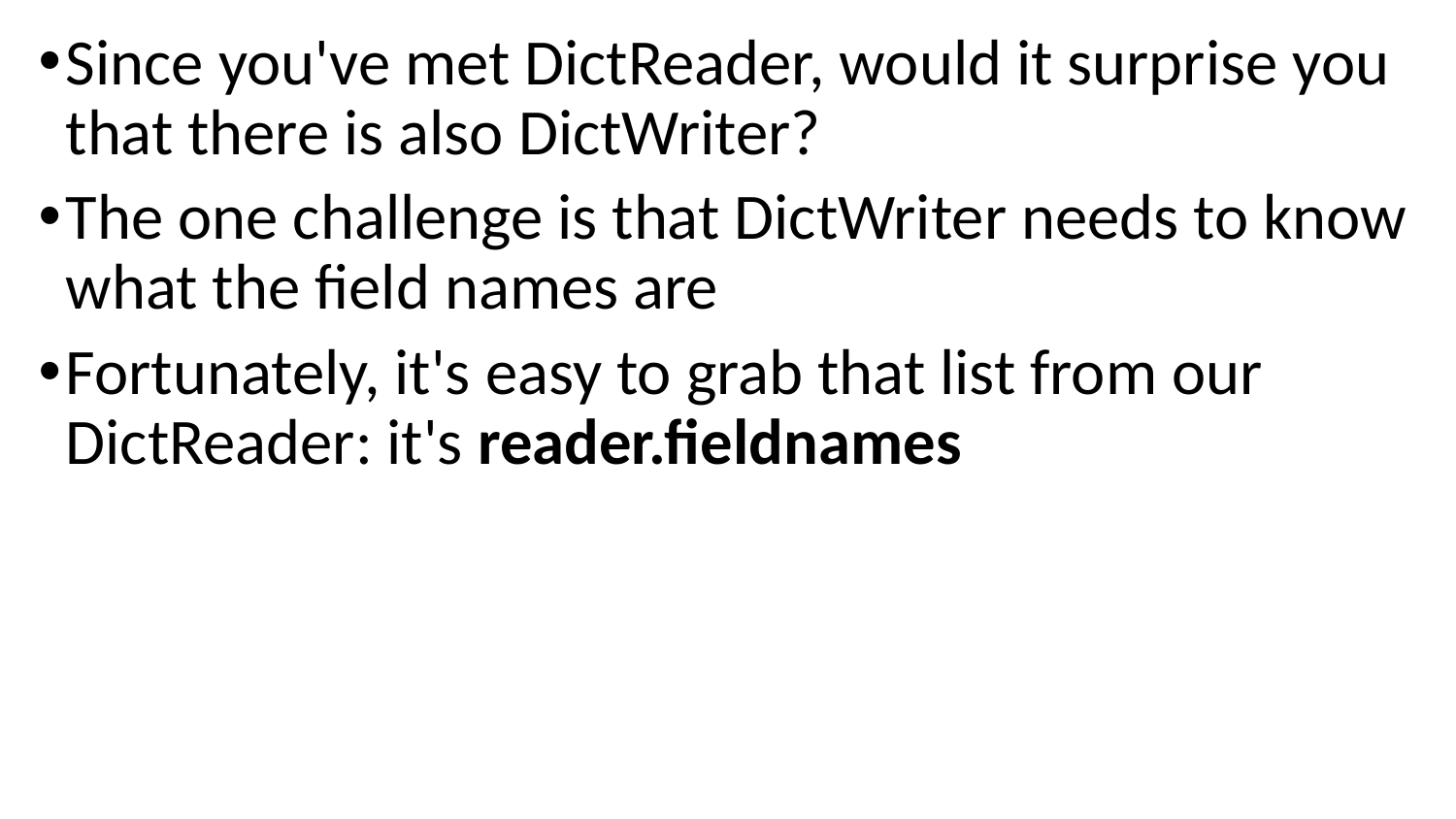

Since you've met DictReader, would it surprise you that there is also DictWriter?
The one challenge is that DictWriter needs to know what the field names are
Fortunately, it's easy to grab that list from our DictReader: it's reader.fieldnames